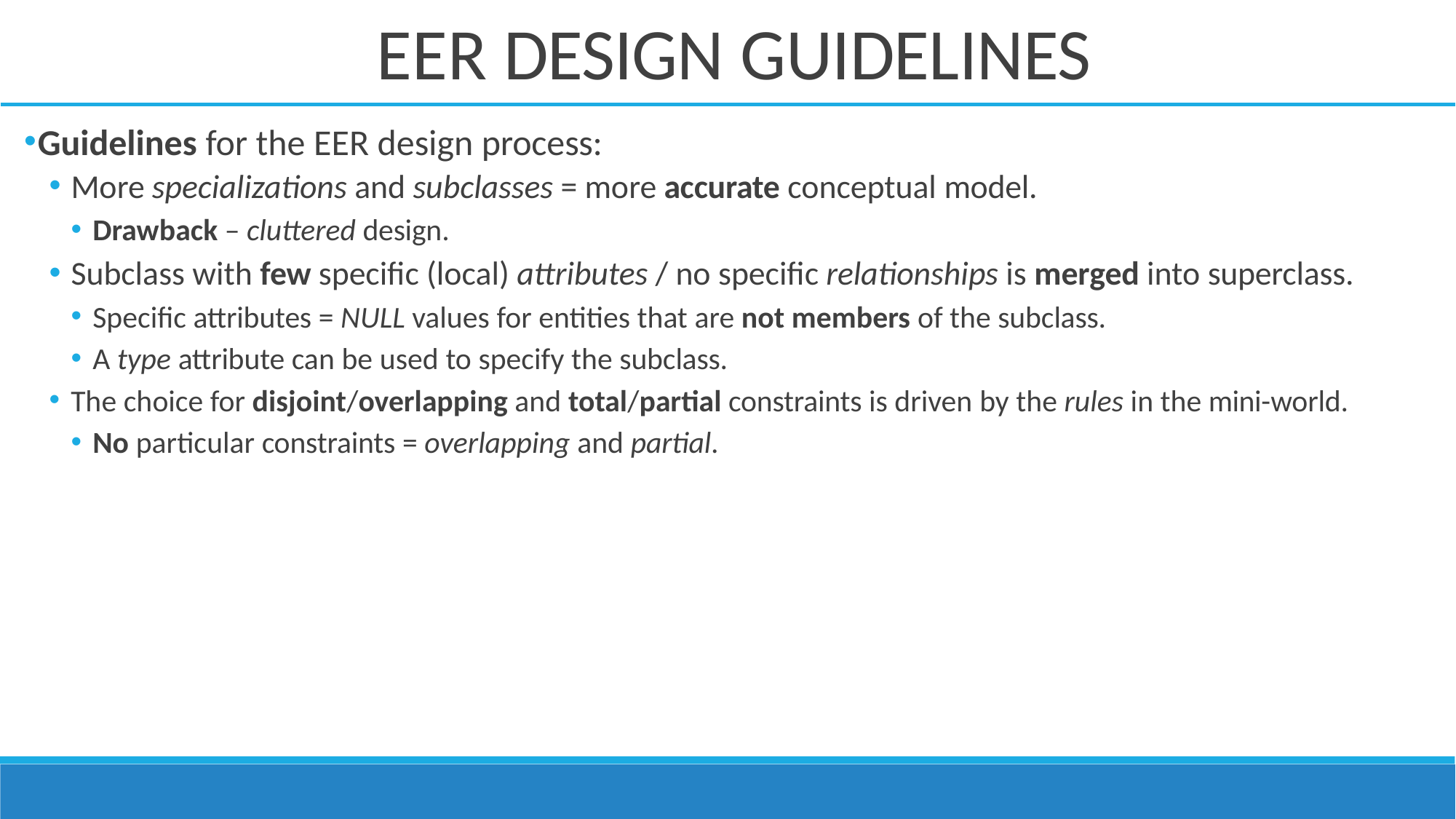

# EER DESIGN GUIDELINES

Guidelines for the EER design process:
More specializations and subclasses = more accurate conceptual model.
Drawback – cluttered design.
Subclass with few specific (local) attributes / no specific relationships is merged into superclass.
Specific attributes = NULL values for entities that are not members of the subclass.
A type attribute can be used to specify the subclass.
The choice for disjoint/overlapping and total/partial constraints is driven by the rules in the mini-world.
No particular constraints = overlapping and partial.